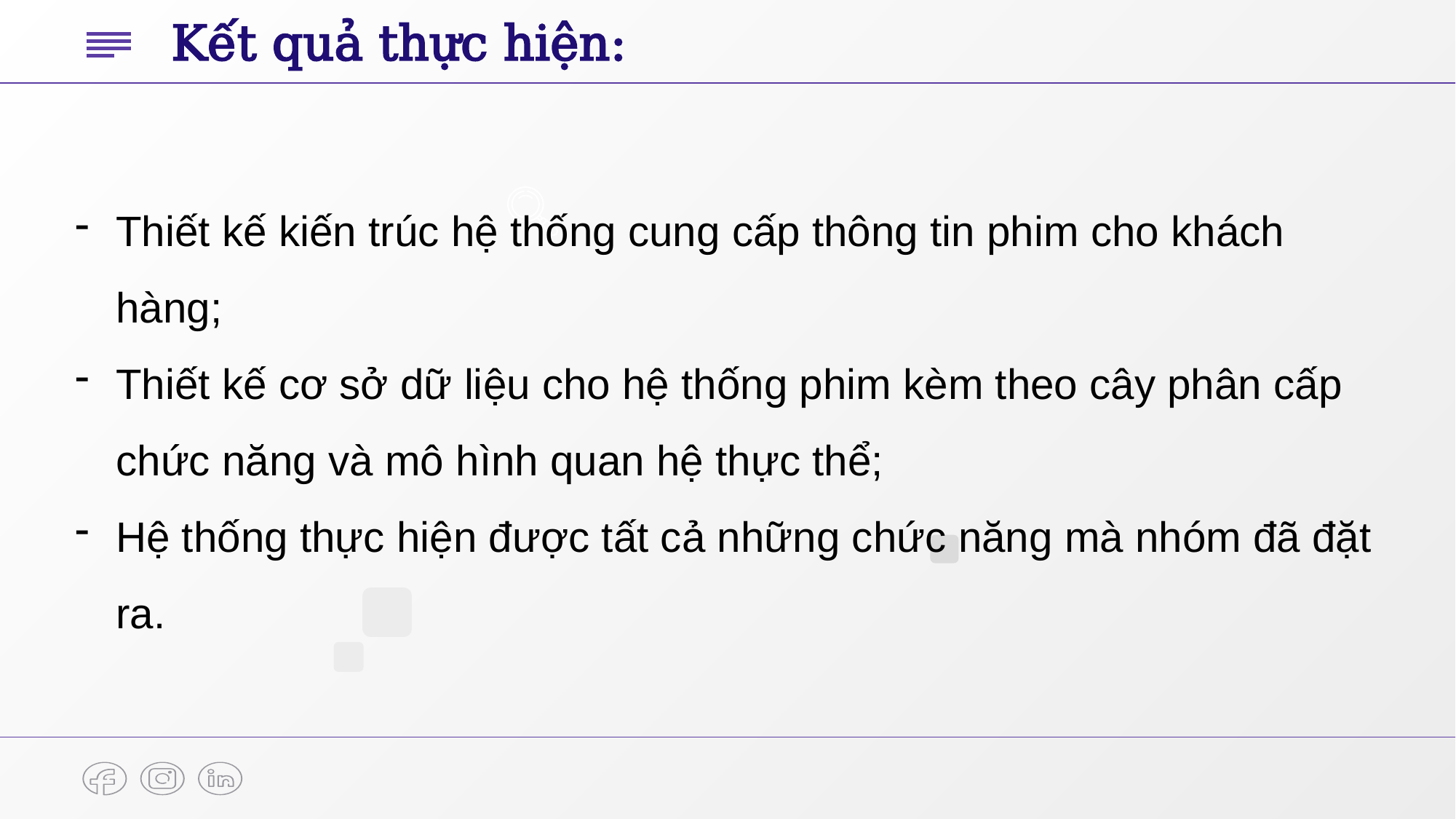

Kết quả thực hiện:
Thiết kế kiến trúc hệ thống cung cấp thông tin phim cho khách hàng;
Thiết kế cơ sở dữ liệu cho hệ thống phim kèm theo cây phân cấp chức năng và mô hình quan hệ thực thể;
Hệ thống thực hiện được tất cả những chức năng mà nhóm đã đặt ra.